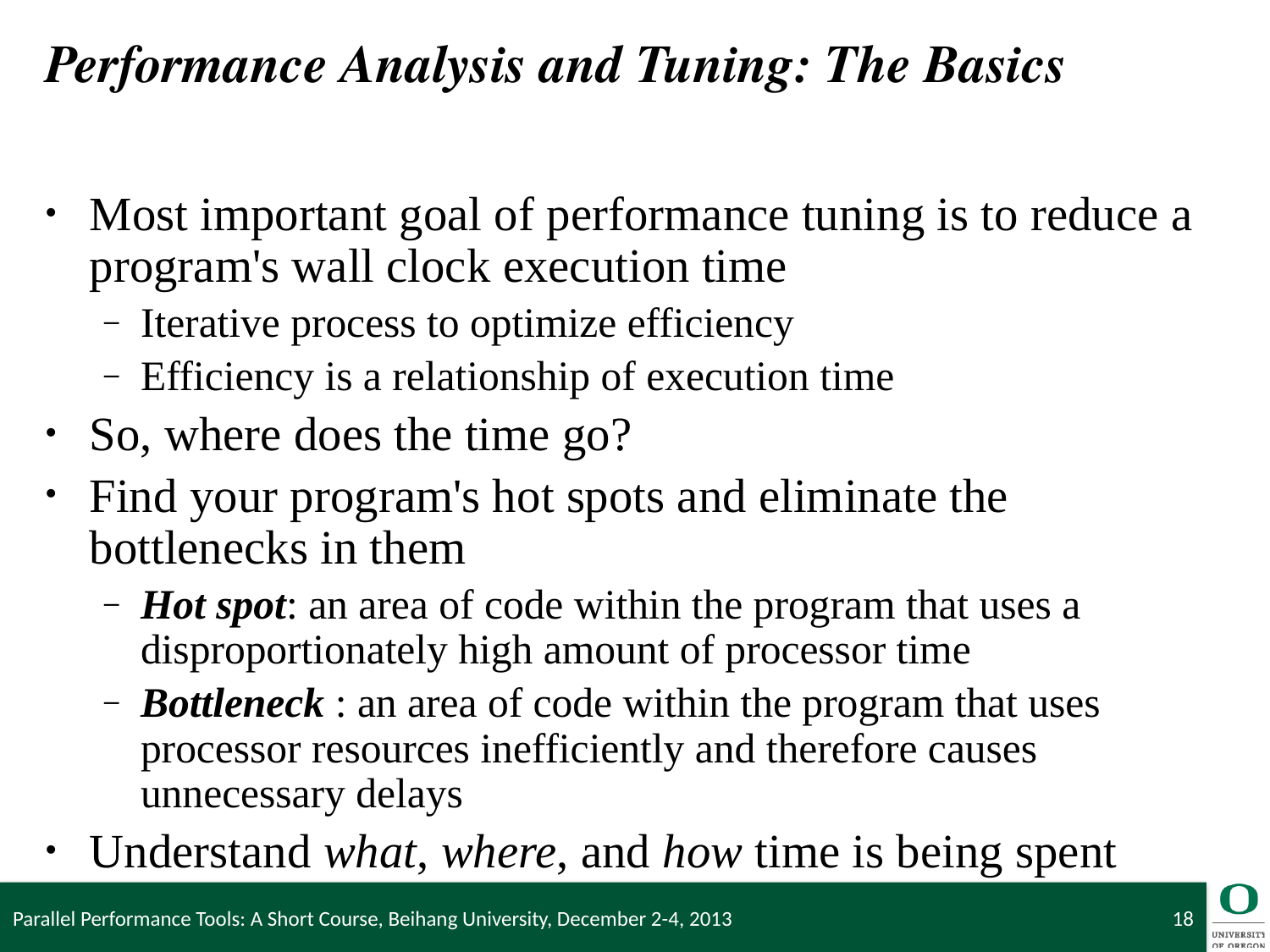

# Performance Analysis and Tuning: The Basics
Most important goal of performance tuning is to reduce a program's wall clock execution time
Iterative process to optimize efficiency
Efficiency is a relationship of execution time
So, where does the time go?
Find your program's hot spots and eliminate the bottlenecks in them
Hot spot: an area of code within the program that uses a disproportionately high amount of processor time
Bottleneck : an area of code within the program that uses processor resources inefficiently and therefore causes unnecessary delays
Understand what, where, and how time is being spent
Parallel Performance Tools: A Short Course, Beihang University, December 2-4, 2013
18